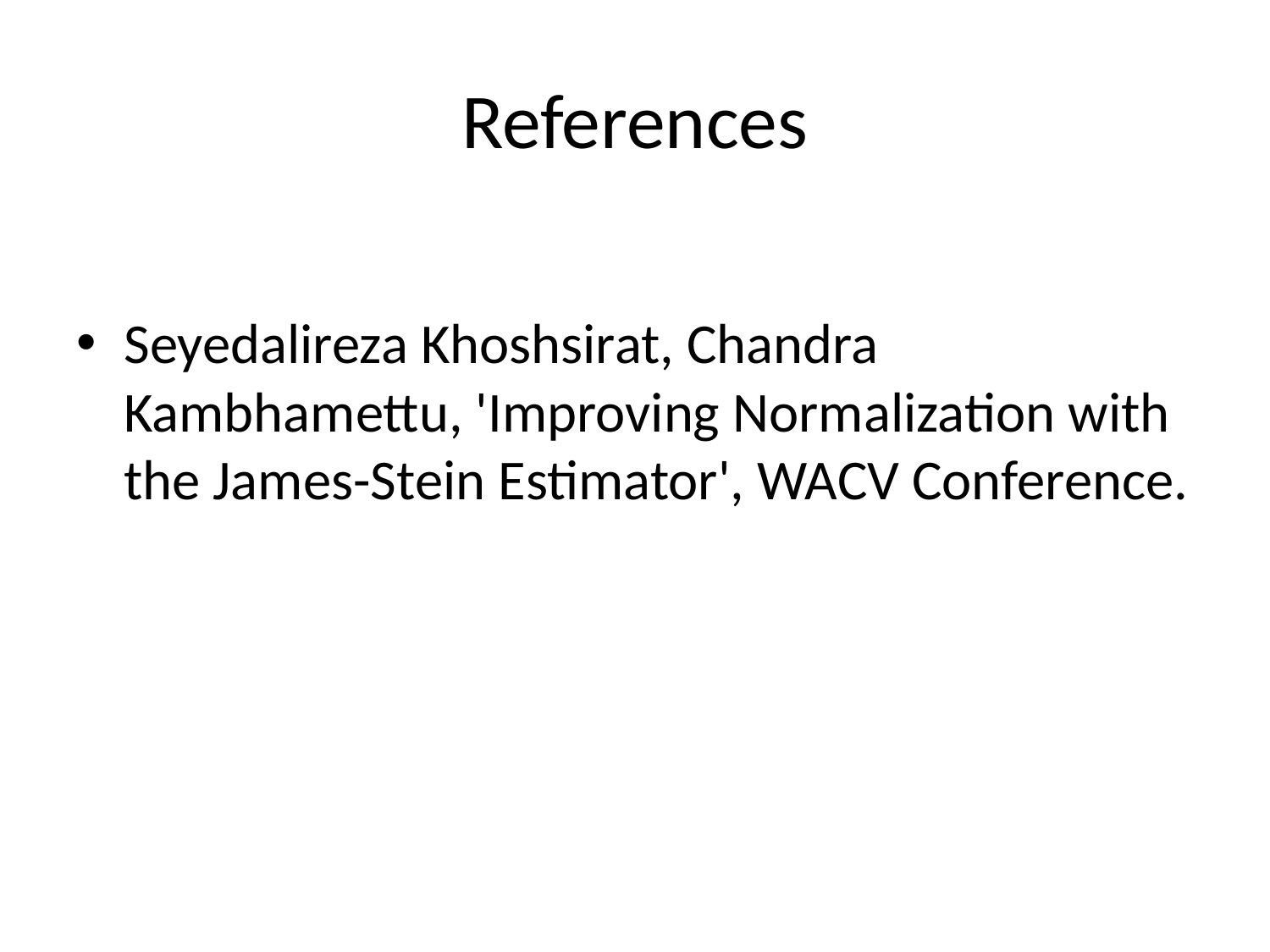

# References

Seyedalireza Khoshsirat, Chandra Kambhamettu, 'Improving Normalization with the James-Stein Estimator', WACV Conference.